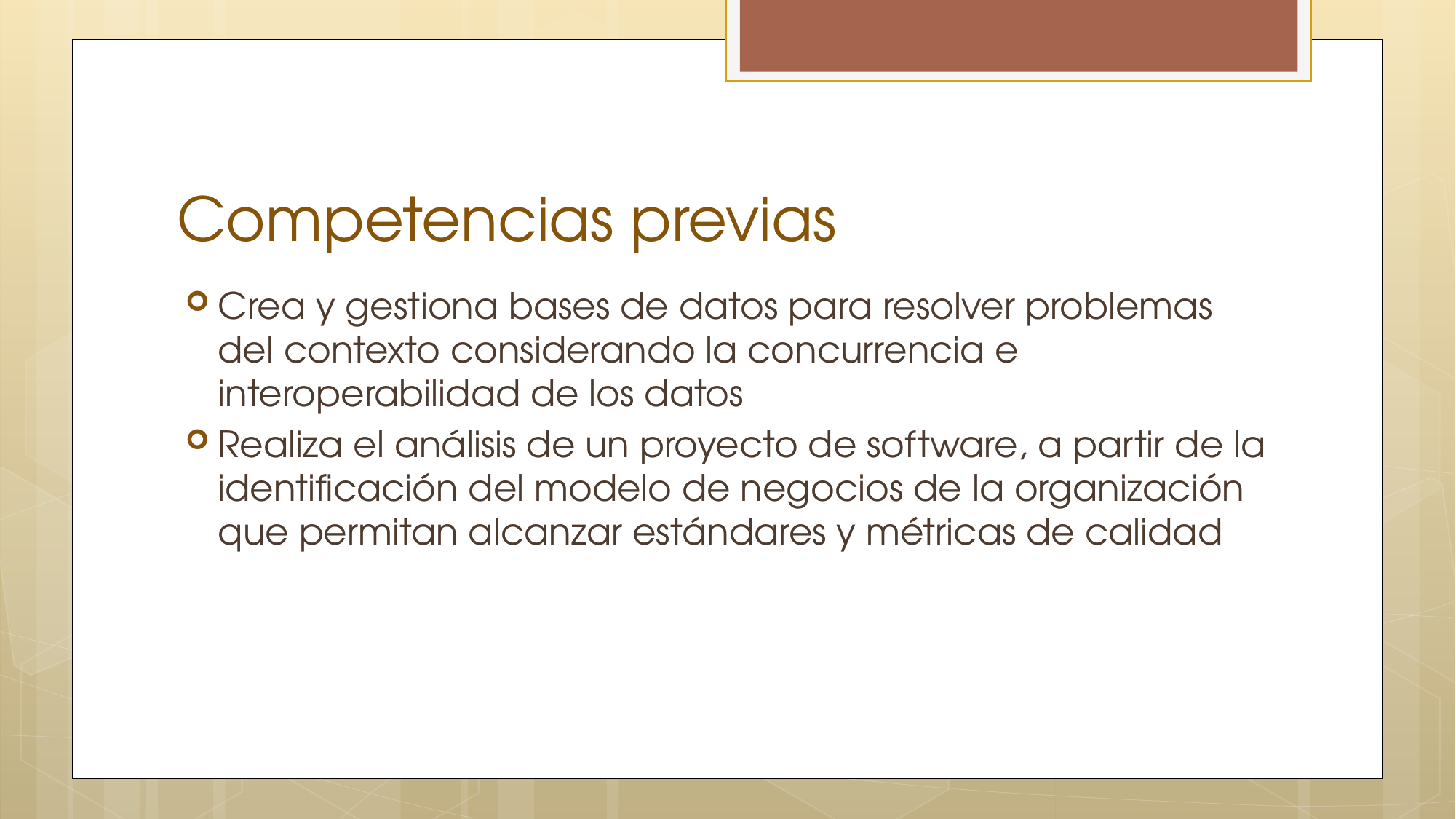

# Competencias previas
Crea y gestiona bases de datos para resolver problemas del contexto considerando la concurrencia e interoperabilidad de los datos
Realiza el análisis de un proyecto de software, a partir de la identificación del modelo de negocios de la organización que permitan alcanzar estándares y métricas de calidad